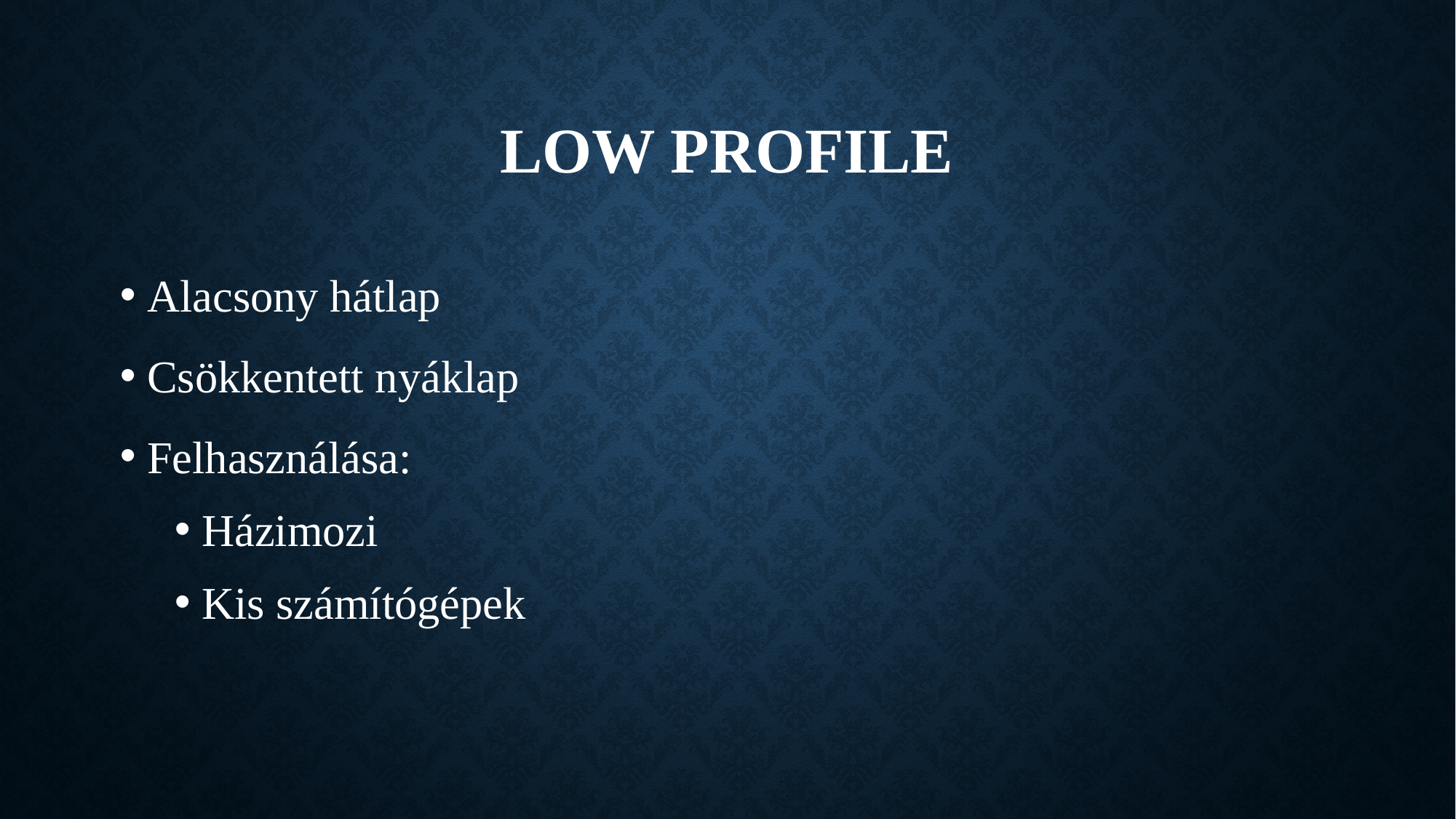

# Low Profile
Alacsony hátlap
Csökkentett nyáklap
Felhasználása:
Házimozi
Kis számítógépek